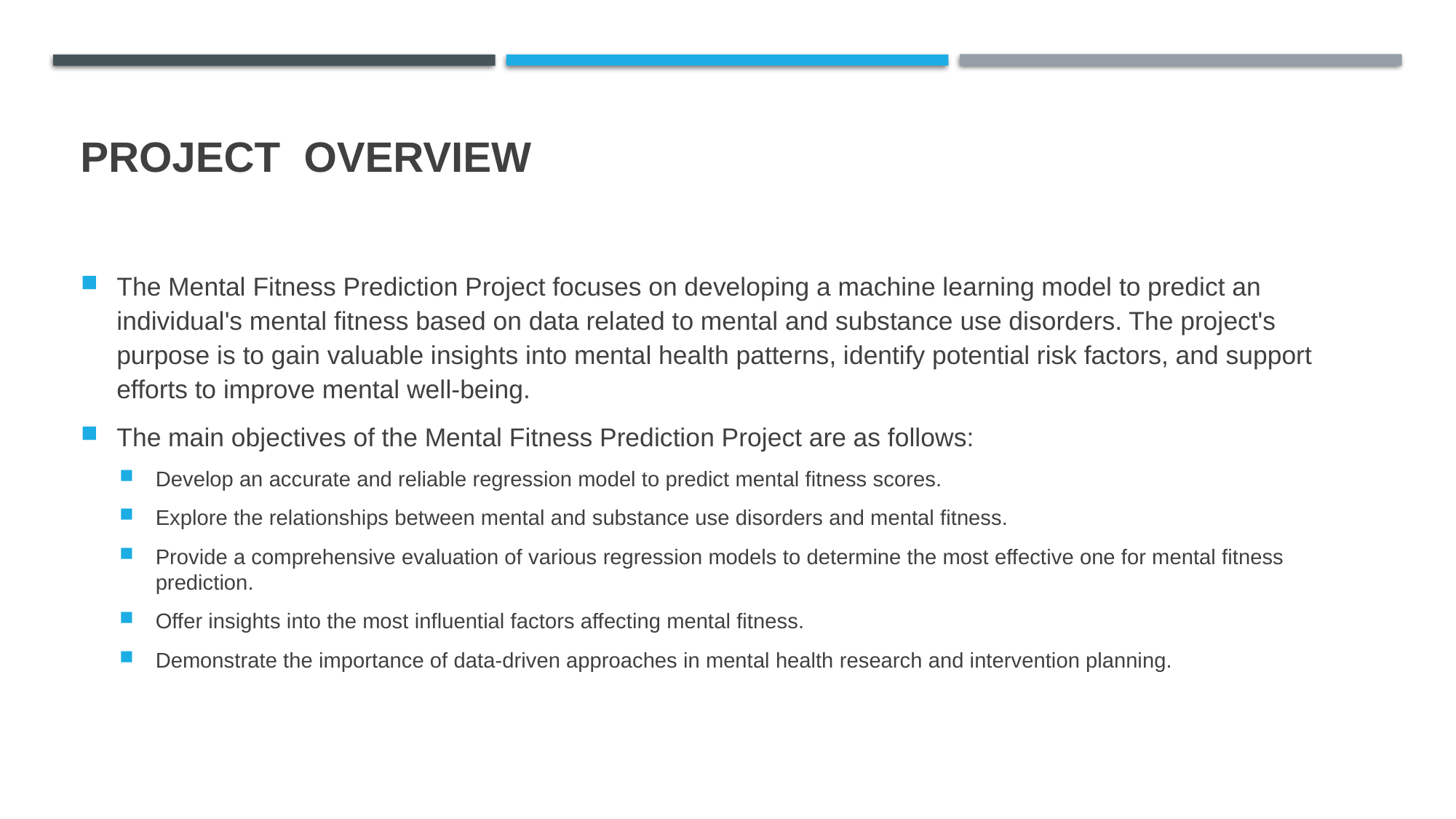

# PROJECT  OVERVIEW
The Mental Fitness Prediction Project focuses on developing a machine learning model to predict an individual's mental fitness based on data related to mental and substance use disorders. The project's purpose is to gain valuable insights into mental health patterns, identify potential risk factors, and support efforts to improve mental well-being.
The main objectives of the Mental Fitness Prediction Project are as follows:
Develop an accurate and reliable regression model to predict mental fitness scores.
Explore the relationships between mental and substance use disorders and mental fitness.
Provide a comprehensive evaluation of various regression models to determine the most effective one for mental fitness prediction.
Offer insights into the most influential factors affecting mental fitness.
Demonstrate the importance of data-driven approaches in mental health research and intervention planning.